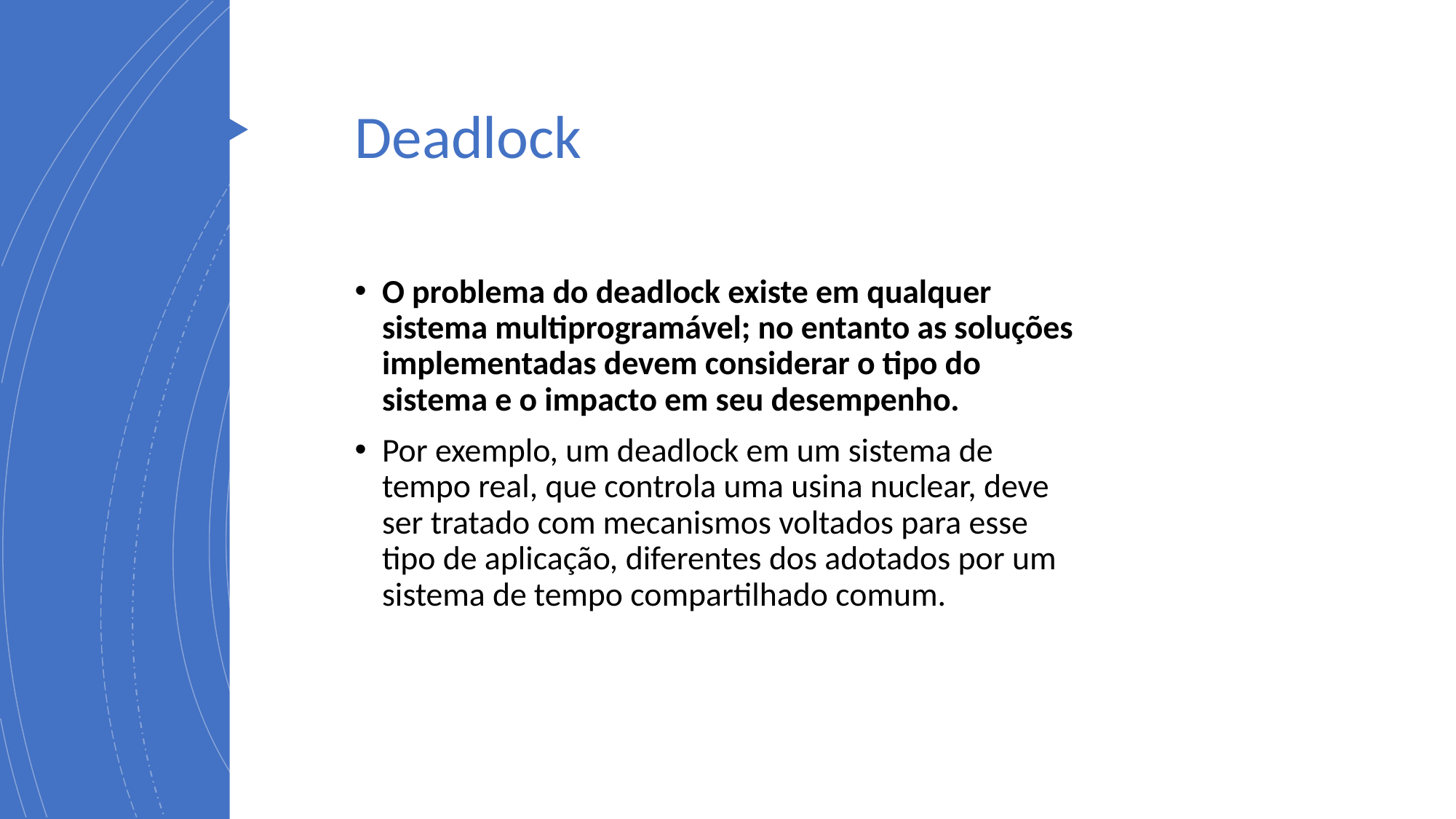

# Deadlock

O problema do deadlock existe em qualquer sistema multiprogramável; no entanto as soluções implementadas devem considerar o tipo do sistema e o impacto em seu desempenho.
Por exemplo, um deadlock em um sistema de tempo real, que controla uma usina nuclear, deve ser tratado com mecanismos voltados para esse tipo de aplicação, diferentes dos adotados por um sistema de tempo compartilhado comum.